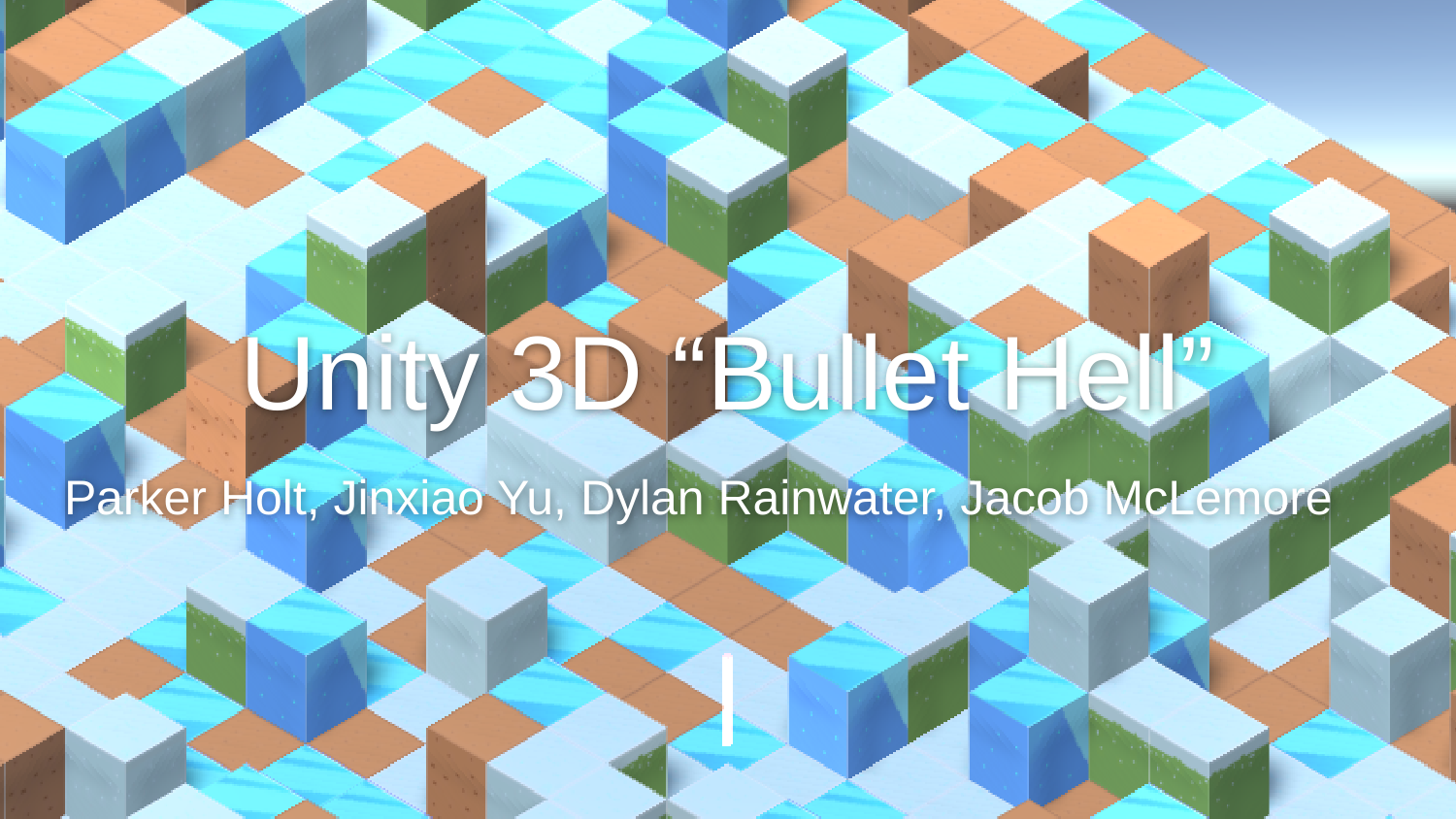

# Unity 3D “Bullet Hell”
Parker Holt, Jinxiao Yu, Dylan Rainwater, Jacob McLemore